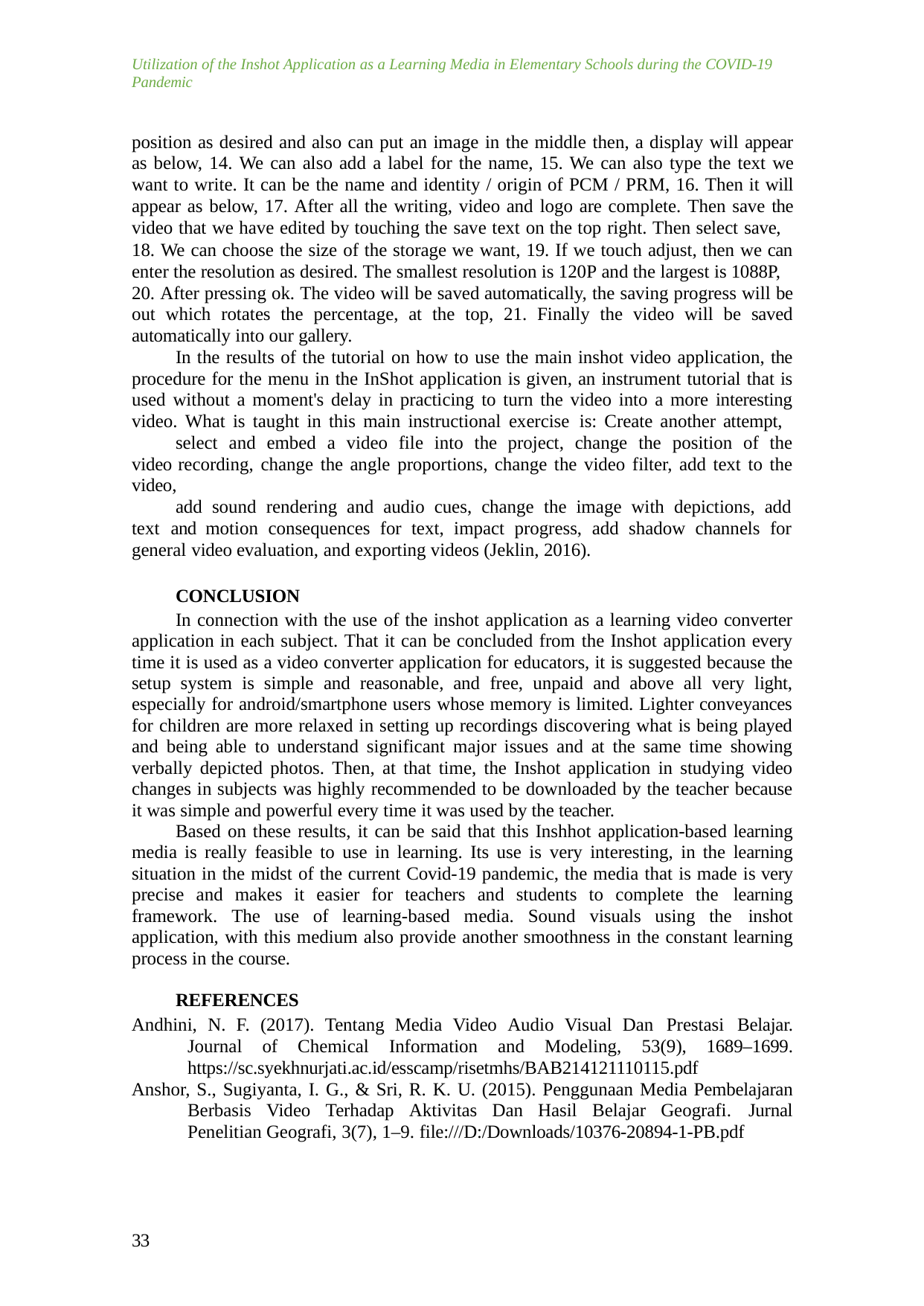

Utilization of the Inshot Application as a Learning Media in Elementary Schools during the COVID-19 Pandemic

position as desired and also can put an image in the middle then, a display will appear as below, 14. We can also add a label for the name, 15. We can also type the text we want to write. It can be the name and identity / origin of PCM / PRM, 16. Then it will appear as below, 17. After all the writing, video and logo are complete. Then save the video that we have edited by touching the save text on the top right. Then select save,
18. We can choose the size of the storage we want, 19. If we touch adjust, then we can enter the resolution as desired. The smallest resolution is 120P and the largest is 1088P,
20. After pressing ok. The video will be saved automatically, the saving progress will be out which rotates the percentage, at the top, 21. Finally the video will be saved automatically into our gallery.
In the results of the tutorial on how to use the main inshot video application, the procedure for the menu in the InShot application is given, an instrument tutorial that is used without a moment's delay in practicing to turn the video into a more interesting video. What is taught in this main instructional exercise is: Create another attempt,
select and embed a video file into the project, change the position of the video recording, change the angle proportions, change the video filter, add text to the video,
add sound rendering and audio cues, change the image with depictions, add text and motion consequences for text, impact progress, add shadow channels for general video evaluation, and exporting videos (Jeklin, 2016).

CONCLUSION
In connection with the use of the inshot application as a learning video converter application in each subject. That it can be concluded from the Inshot application every time it is used as a video converter application for educators, it is suggested because the setup system is simple and reasonable, and free, unpaid and above all very light, especially for android/smartphone users whose memory is limited. Lighter conveyances for children are more relaxed in setting up recordings discovering what is being played and being able to understand significant major issues and at the same time showing verbally depicted photos. Then, at that time, the Inshot application in studying video changes in subjects was highly recommended to be downloaded by the teacher because it was simple and powerful every time it was used by the teacher.
Based on these results, it can be said that this Inshhot application-based learning media is really feasible to use in learning. Its use is very interesting, in the learning situation in the midst of the current Covid-19 pandemic, the media that is made is very precise and makes it easier for teachers and students to complete the  learning framework.  The  use  of  learning-based  media.  Sound  visuals  using  the  inshot application, with this medium also provide another smoothness in the constant learning process in the course.
REFERENCES
Andhini, N. F. (2017). Tentang Media Video Audio Visual Dan Prestasi Belajar. Journal  of  Chemical  Information  and  Modeling,  53(9),  1689–1699. https://sc.syekhnurjati.ac.id/esscamp/risetmhs/BAB214121110115.pdf
Anshor, S., Sugiyanta, I. G., & Sri, R. K. U. (2015). Penggunaan Media Pembelajaran Berbasis  Video  Terhadap  Aktivitas  Dan  Hasil  Belajar  Geografi.  Jurnal Penelitian Geografi, 3(7), 1–9. file:///D:/Downloads/10376-20894-1-PB.pdf
33